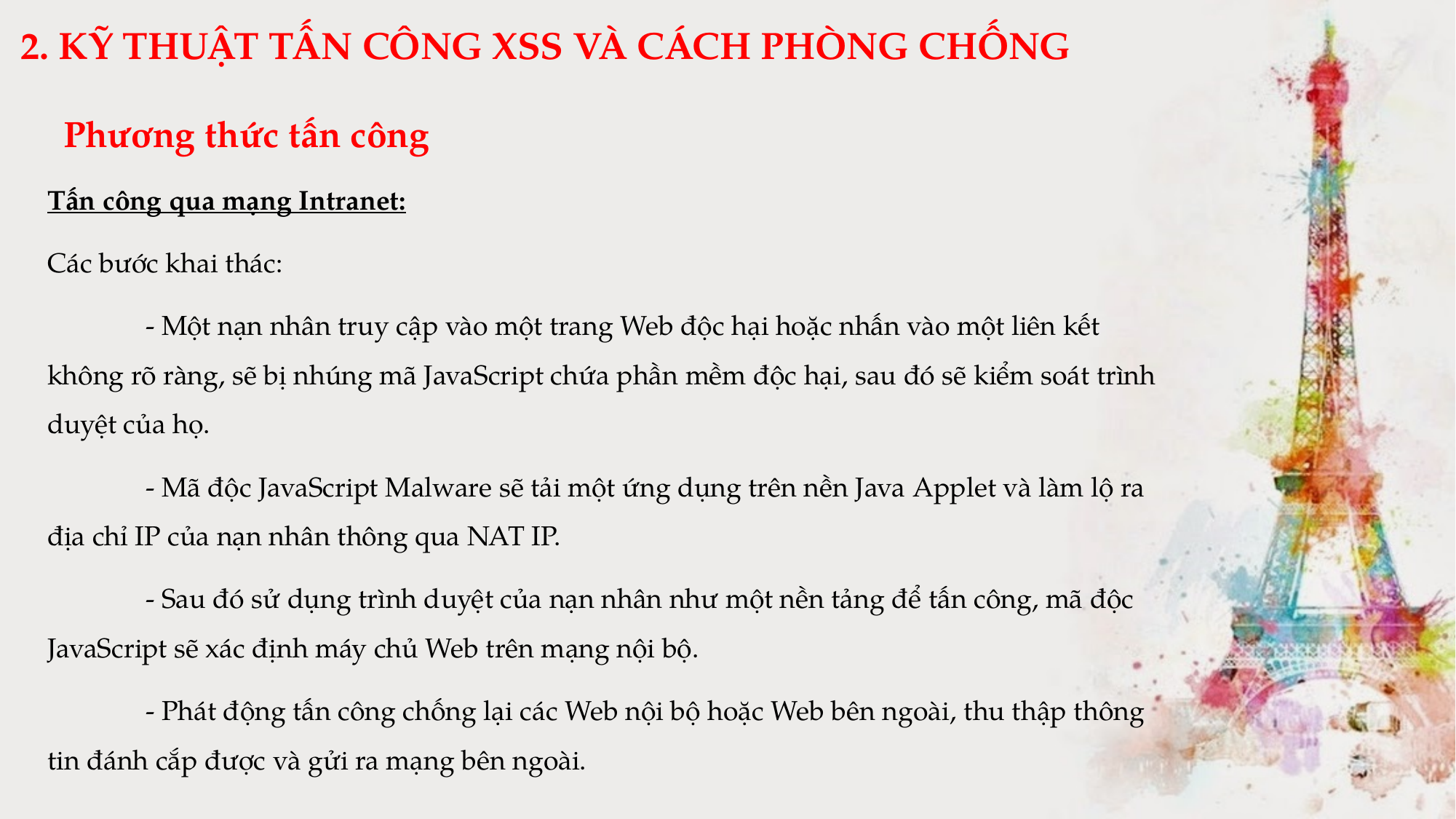

2. KỸ THUẬT TẤN CÔNG XSS VÀ CÁCH PHÒNG CHỐNG
Phương thức tấn công
Tấn công qua mạng Intranet:
Các bước khai thác:
	- Một nạn nhân truy cập vào một trang Web độc hại hoặc nhấn vào một liên kết không rõ ràng, sẽ bị nhúng mã JavaScript chứa phần mềm độc hại, sau đó sẽ kiểm soát trình duyệt của họ.
	- Mã độc JavaScript Malware sẽ tải một ứng dụng trên nền Java Applet và làm lộ ra địa chỉ IP của nạn nhân thông qua NAT IP.
	- Sau đó sử dụng trình duyệt của nạn nhân như một nền tảng để tấn công, mã độc JavaScript sẽ xác định máy chủ Web trên mạng nội bộ.
	- Phát động tấn công chống lại các Web nội bộ hoặc Web bên ngoài, thu thập thông tin đánh cắp được và gửi ra mạng bên ngoài.